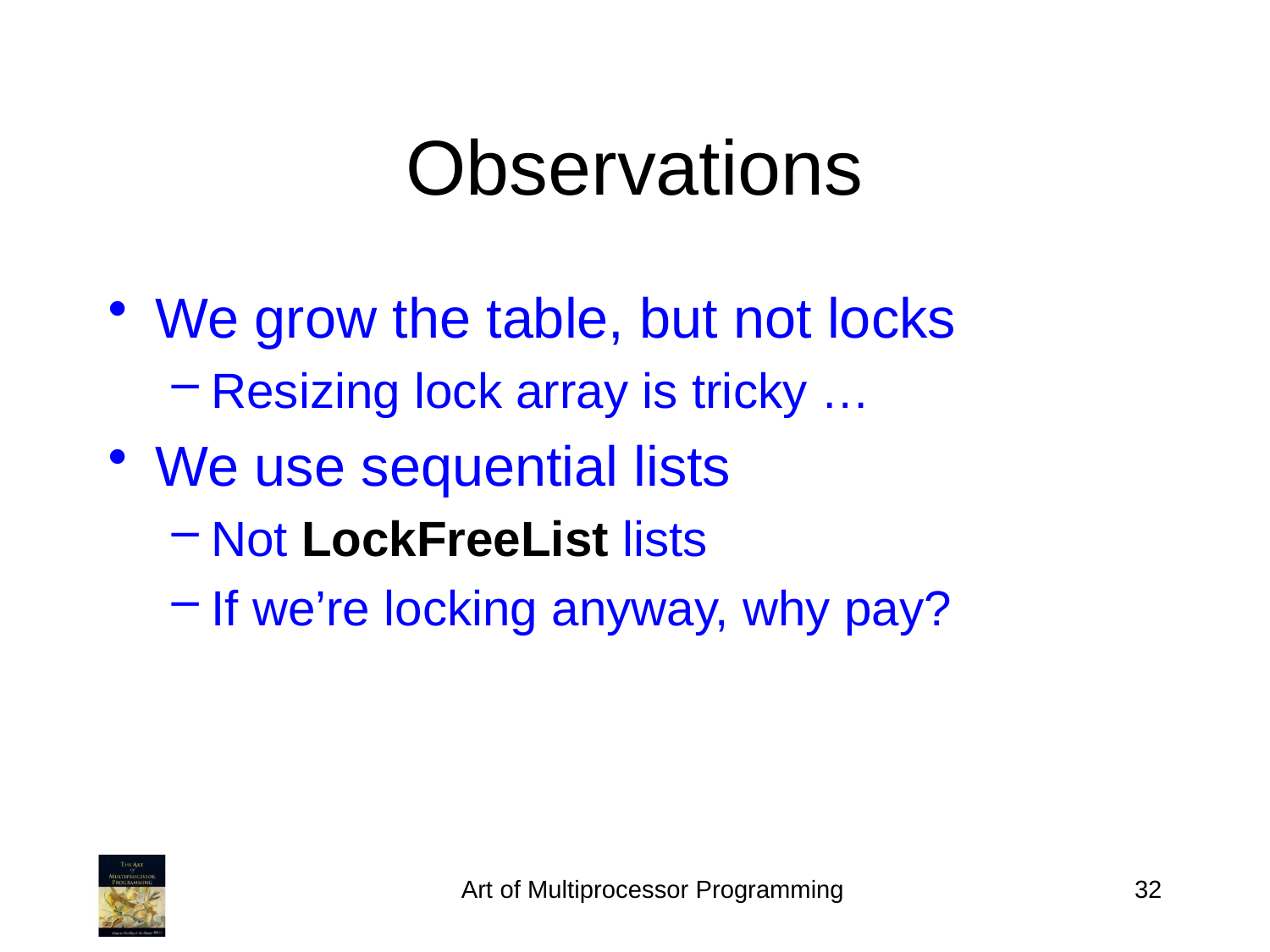

Observations
We grow the table, but not locks
Resizing lock array is tricky …
We use sequential lists
Not LockFreeList lists
If we’re locking anyway, why pay?
Art of Multiprocessor Programming
32